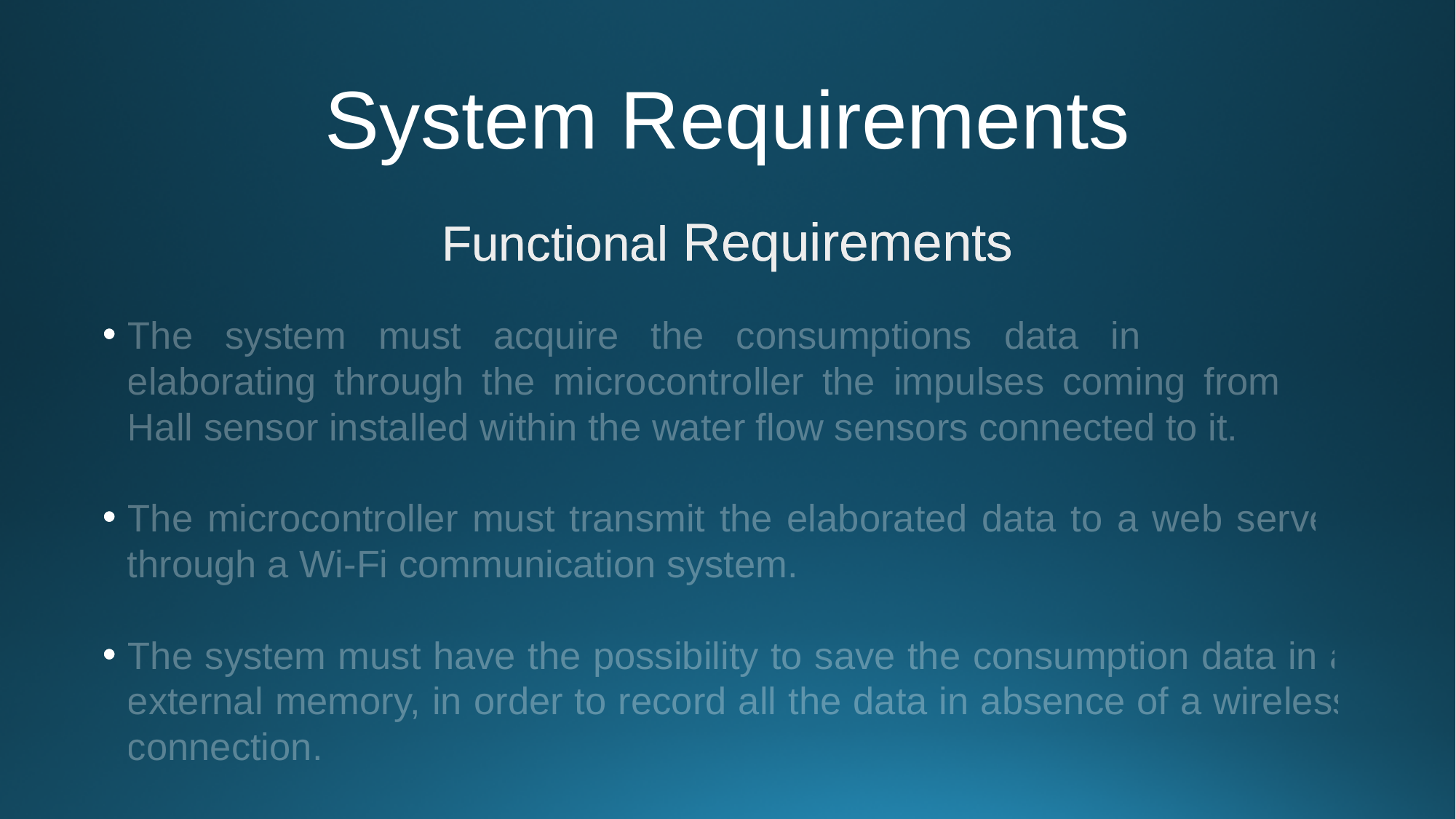

# System Requirements
Functional Requirements

The system must acquire the consumptions data in real time, elaborating through the microcontroller the impulses coming from the Hall sensor installed within the water flow sensors connected to it.

The microcontroller must transmit the elaborated data to a web server, through a Wi-Fi communication system.

The system must have the possibility to save the consumption data in a external memory, in order to record all the data in absence of a wireless connection.

Functional Requirements

The system must acquire the consumptions data in real time, elaborating through the microcontroller the impulses coming from the Hall sensor installed within the water flow sensors connected to it.

The microcontroller must transmit the elaborated data to a web server, through a Wi-Fi communication system.

The system must have the possibility to save the consumption data in a external memory, in order to record all the data in absence of a wireless connection.